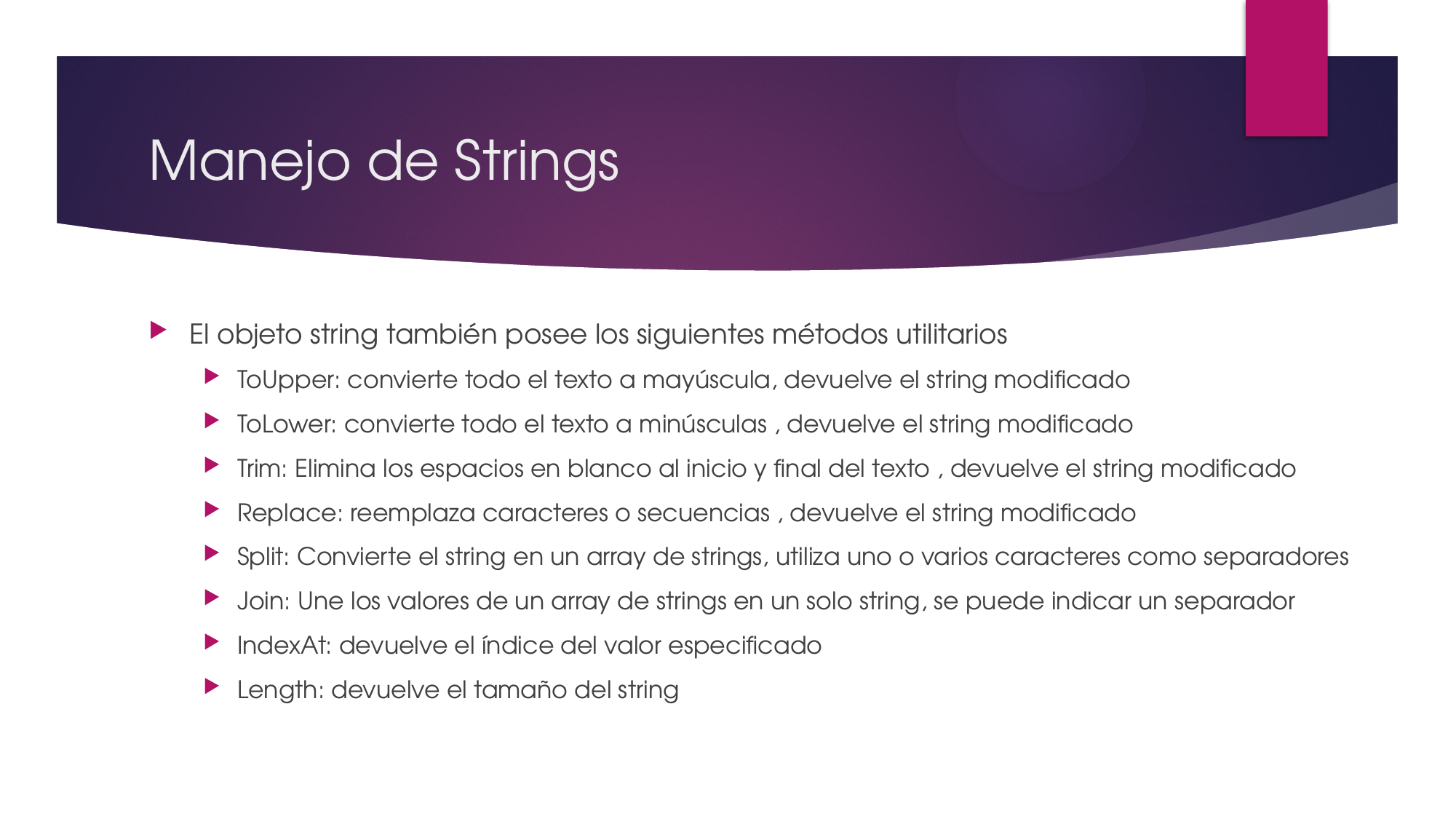

# Manejo de Strings
El objeto string también posee los siguientes métodos utilitarios
ToUpper: convierte todo el texto a mayúscula, devuelve el string modificado
ToLower: convierte todo el texto a minúsculas , devuelve el string modificado
Trim: Elimina los espacios en blanco al inicio y final del texto , devuelve el string modificado
Replace: reemplaza caracteres o secuencias , devuelve el string modificado
Split: Convierte el string en un array de strings, utiliza uno o varios caracteres como separadores
Join: Une los valores de un array de strings en un solo string, se puede indicar un separador
IndexAt: devuelve el índice del valor especificado
Length: devuelve el tamaño del string